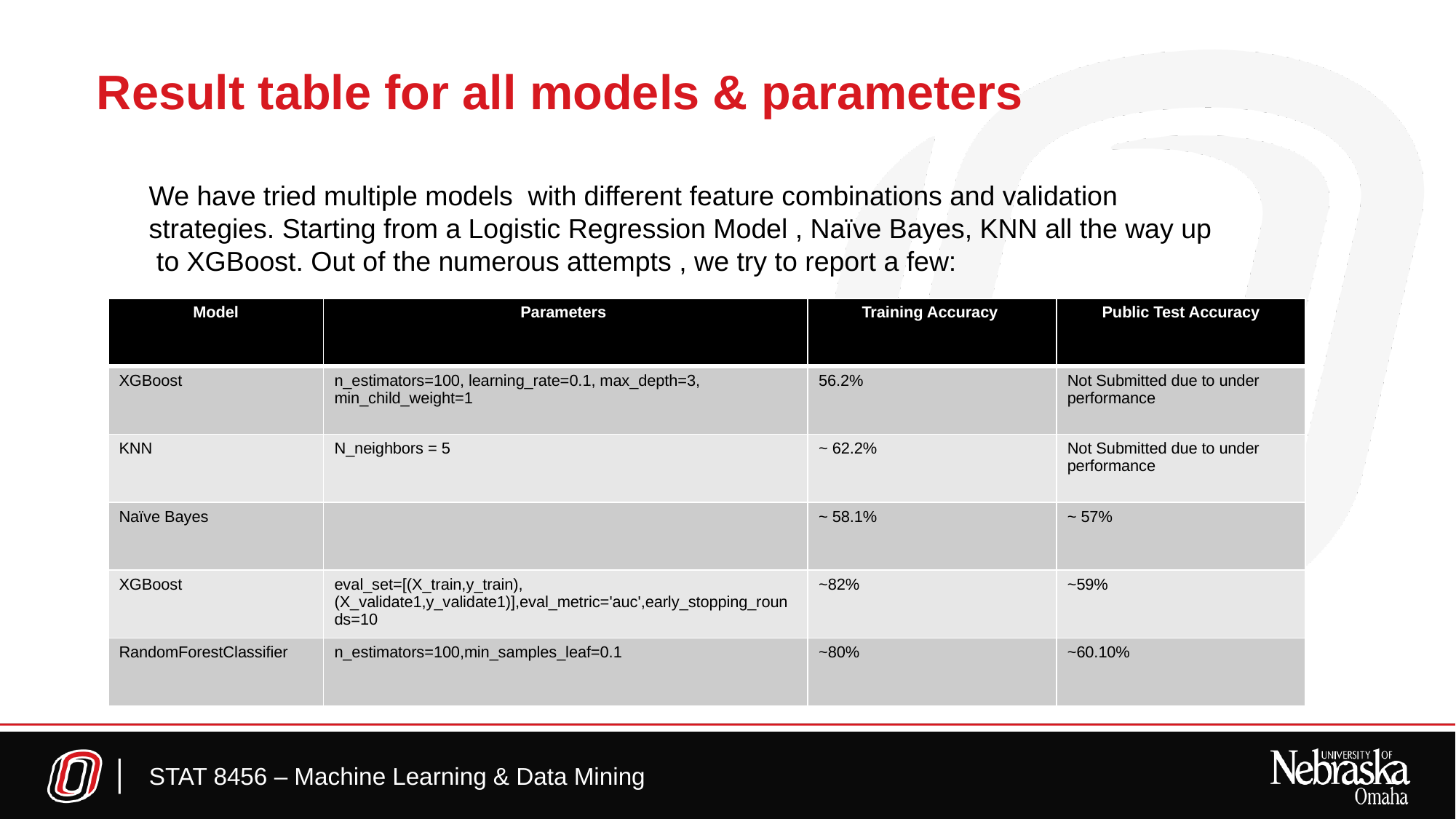

# Result table for all models & parameters
We have tried multiple models  with different feature combinations and validation strategies. Starting from a Logistic Regression Model , Naïve Bayes, KNN all the way up  to XGBoost. Out of the numerous attempts , we try to report a few:
| Model | Parameters | Training Accuracy | Public Test Accuracy |
| --- | --- | --- | --- |
| XGBoost | n\_estimators=100, learning\_rate=0.1, max\_depth=3, min\_child\_weight=1 | 56.2% | Not Submitted due to under performance |
| KNN | N\_neighbors = 5 | ~ 62.2% | Not Submitted due to under performance |
| Naïve Bayes |  | ~ 58.1% | ~ 57% |
| XGBoost | eval\_set=[(X\_train,y\_train),(X\_validate1,y\_validate1)],eval\_metric='auc',early\_stopping\_rounds=10 | ~82% | ~59% |
| RandomForestClassifier | n\_estimators=100,min\_samples\_leaf=0.1 | ~80% | ~60.10% |
STAT 8456 – Machine Learning & Data Mining